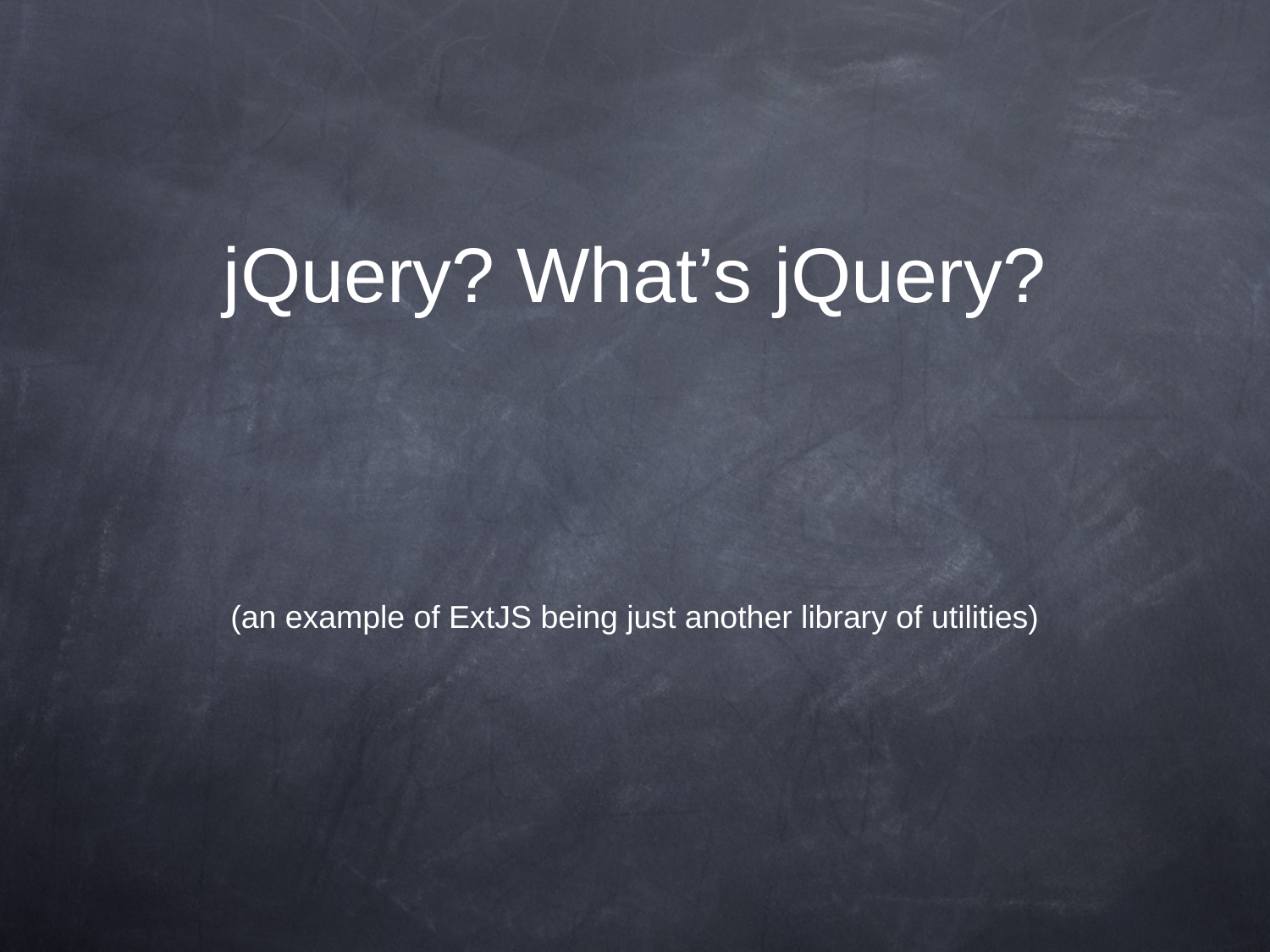

# jQuery? What’s jQuery? (an example of ExtJS being just another library of utilities)